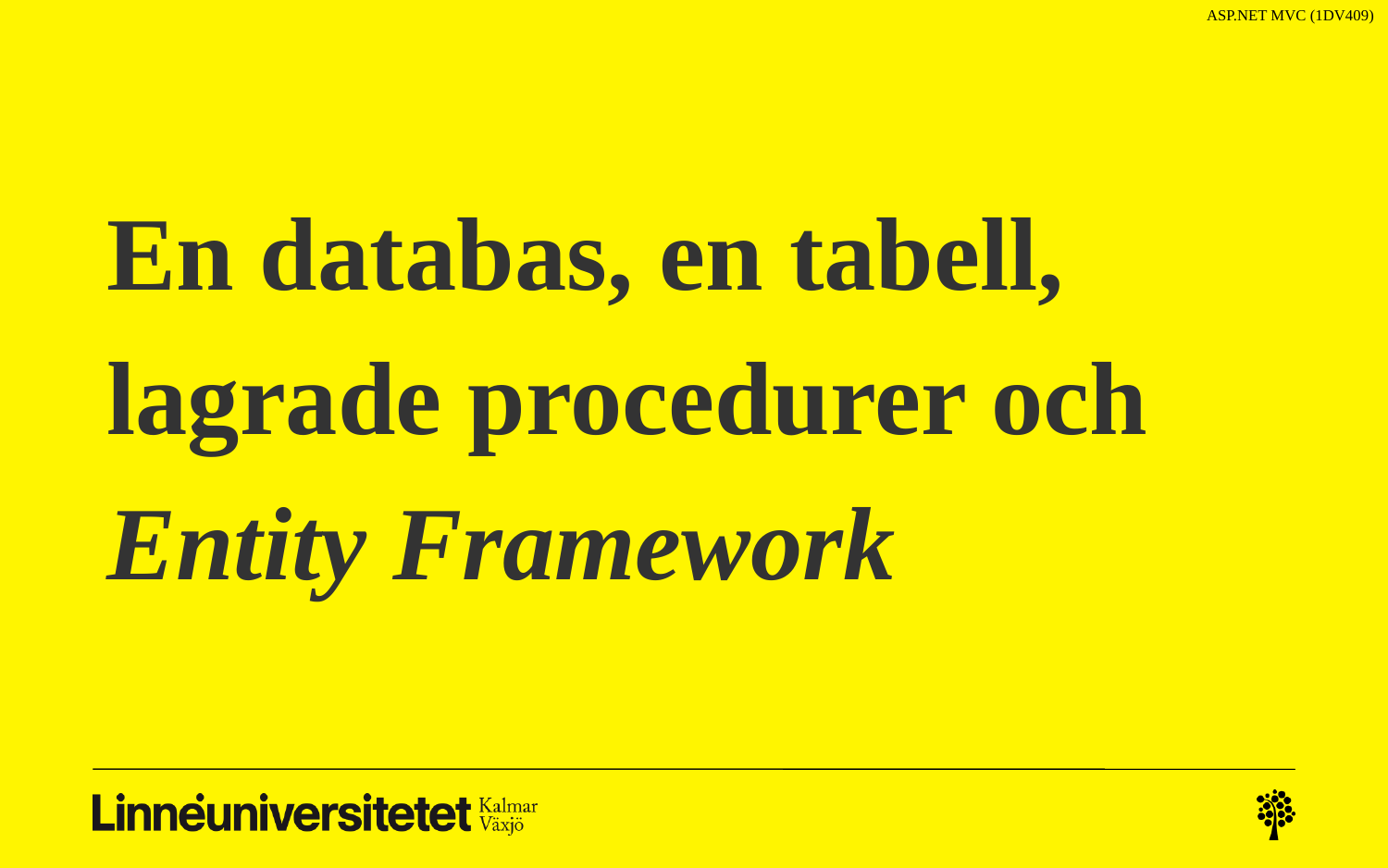

# En databas, en tabell, lagrade procedurer och Entity Framework